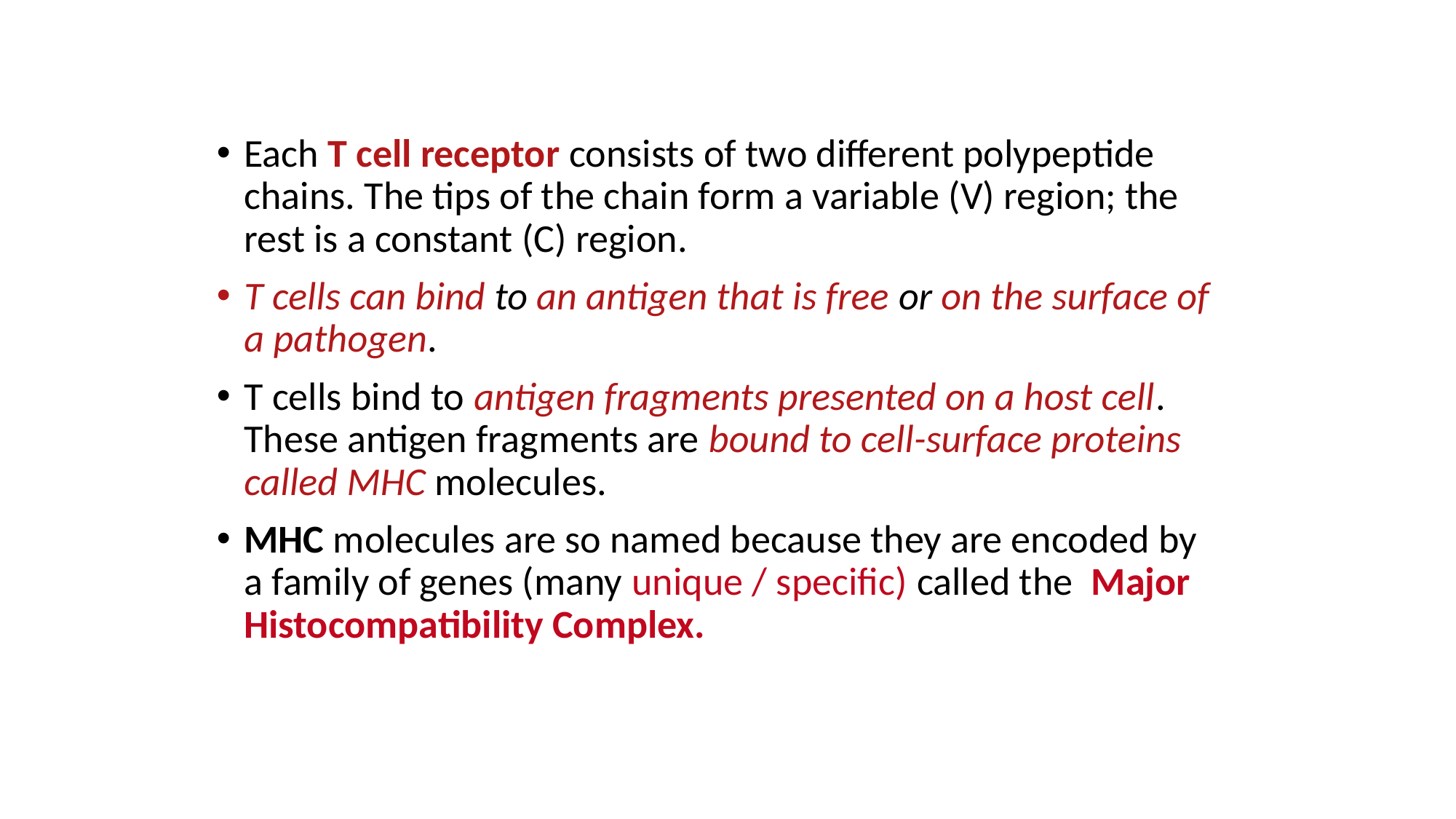

Each T cell receptor consists of two different polypeptide chains. The tips of the chain form a variable (V) region; the rest is a constant (C) region.
T cells can bind to an antigen that is free or on the surface of a pathogen.
T cells bind to antigen fragments presented on a host cell.  These antigen fragments are bound to cell-surface proteins called MHC molecules.
MHC molecules are so named because they are encoded by a family of genes (many unique / specific) called the  Major Histocompatibility Complex.